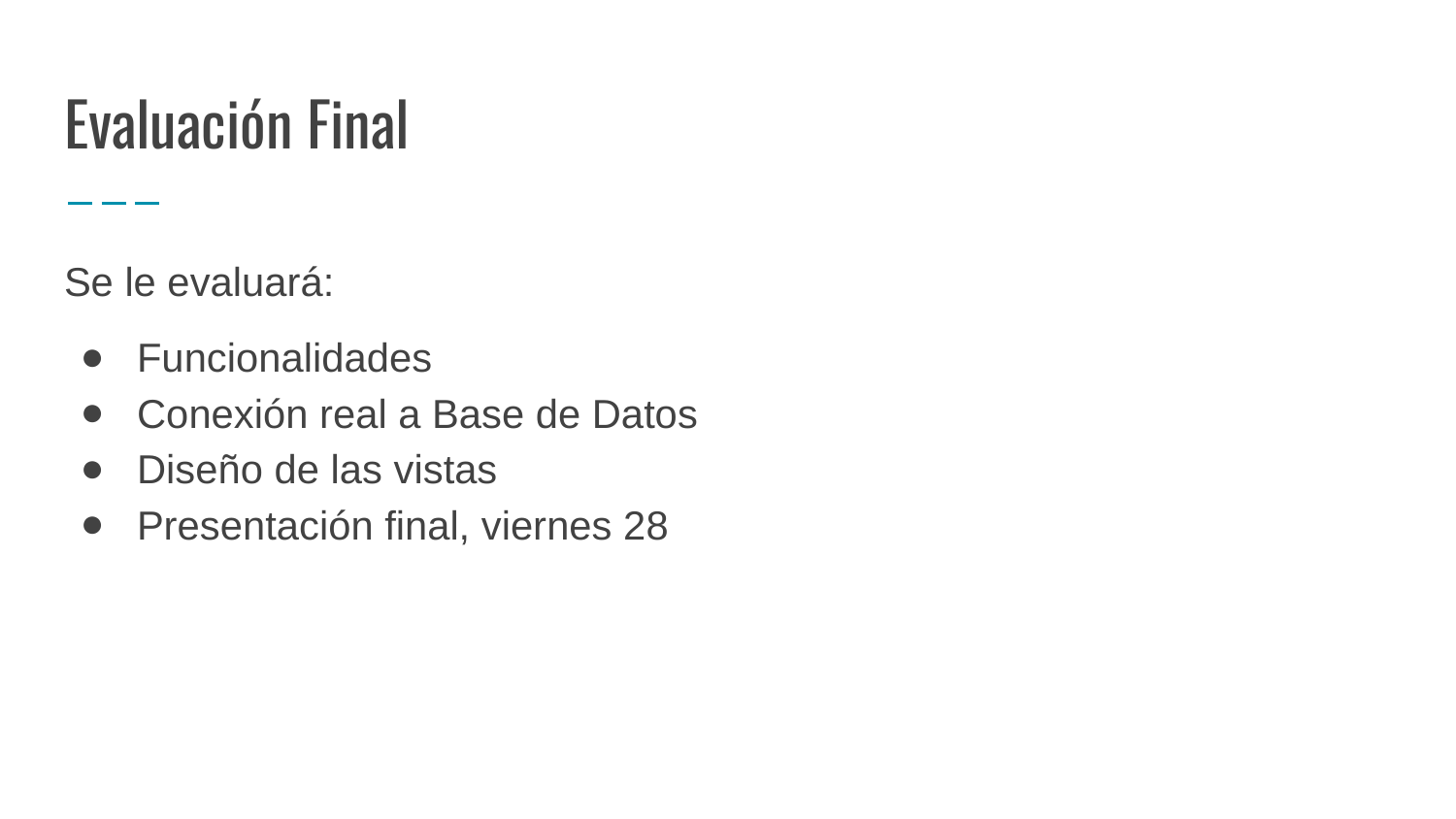

# Evaluación Final
Se le evaluará:
Funcionalidades
Conexión real a Base de Datos
Diseño de las vistas
Presentación final, viernes 28